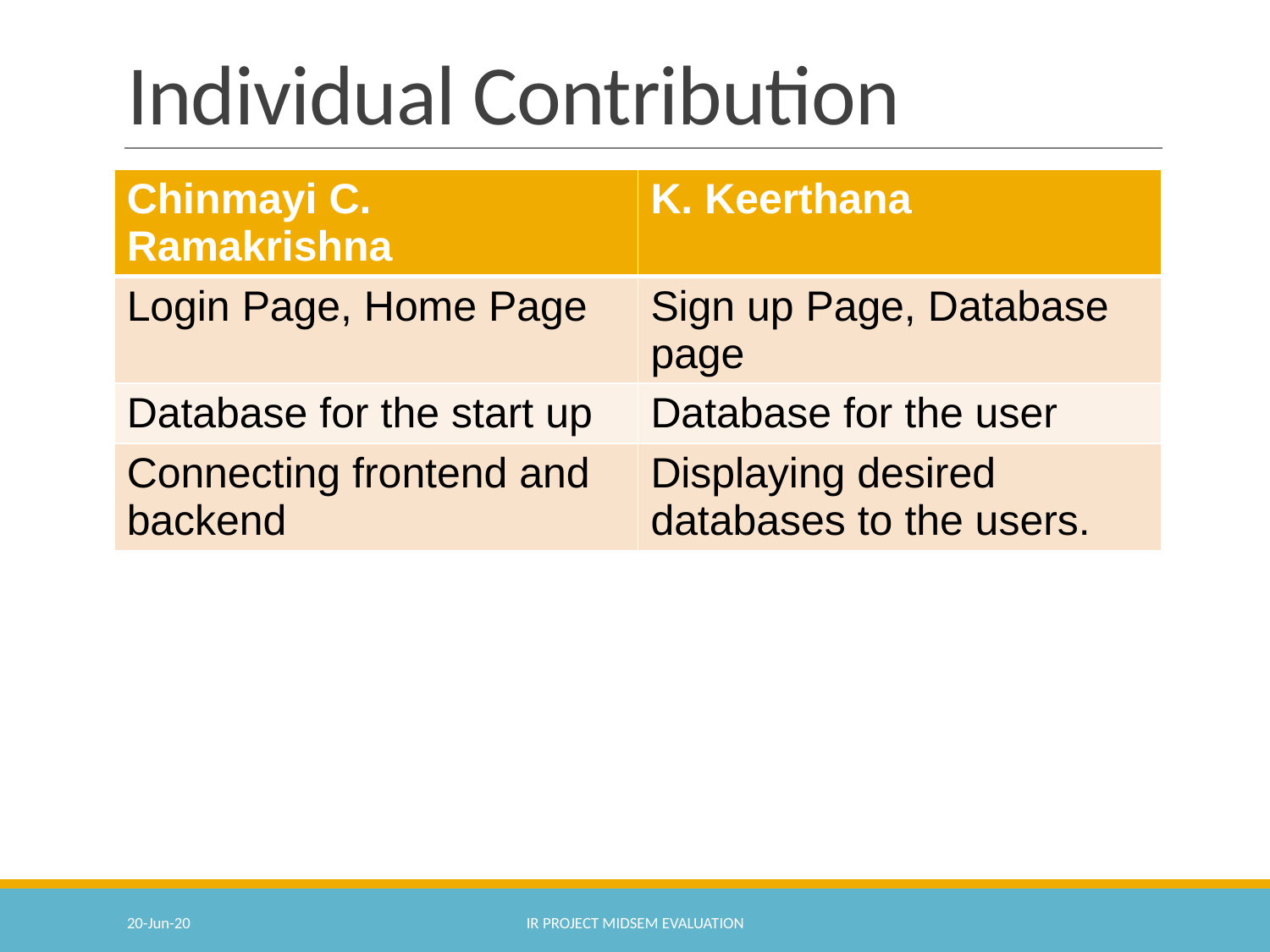

# Individual Contribution
| Chinmayi C. Ramakrishna | K. Keerthana |
| --- | --- |
| Login Page, Home Page | Sign up Page, Database page |
| Database for the start up | Database for the user |
| Connecting frontend and backend | Displaying desired databases to the users. |
20-Jun-20
IR Project Midsem Evaluation